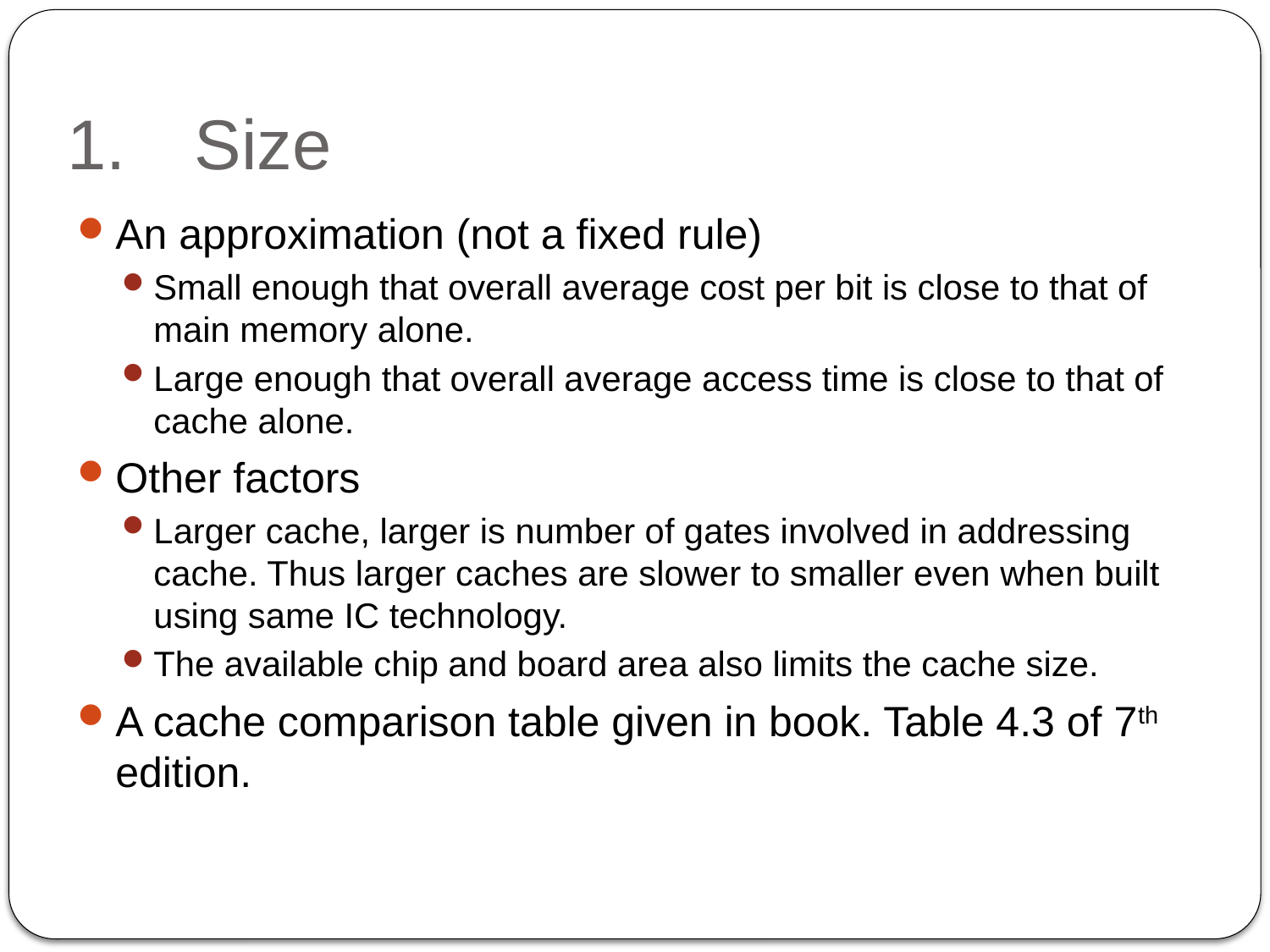

# 1.	Size
An approximation (not a fixed rule)
Small enough that overall average cost per bit is close to that of main memory alone.
Large enough that overall average access time is close to that of cache alone.
Other factors
Larger cache, larger is number of gates involved in addressing cache. Thus larger caches are slower to smaller even when built using same IC technology.
The available chip and board area also limits the cache size.
A cache comparison table given in book. Table 4.3 of 7th edition.